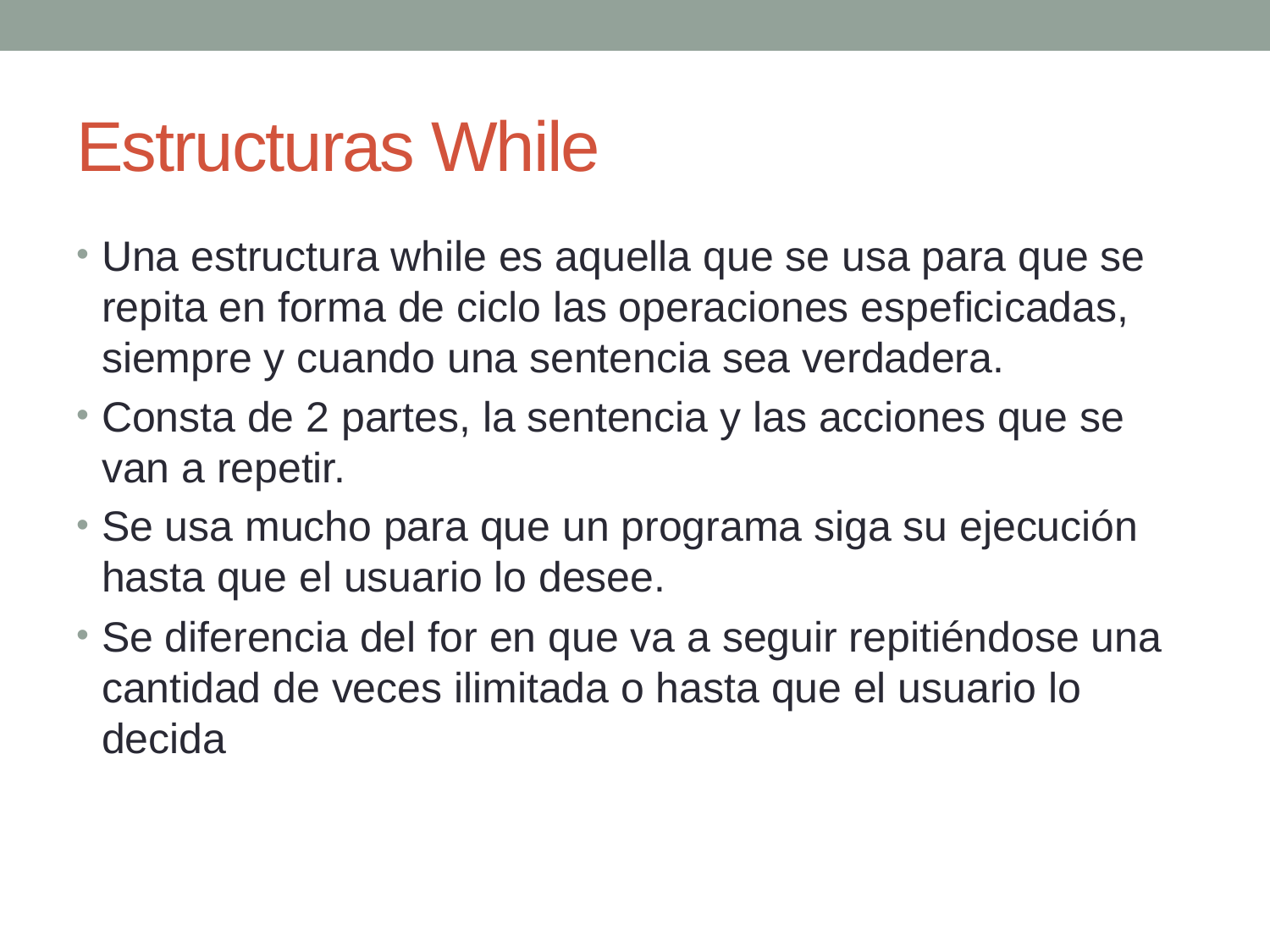

# Estructuras While
Una estructura while es aquella que se usa para que se repita en forma de ciclo las operaciones espeficicadas, siempre y cuando una sentencia sea verdadera.
Consta de 2 partes, la sentencia y las acciones que se van a repetir.
Se usa mucho para que un programa siga su ejecución hasta que el usuario lo desee.
Se diferencia del for en que va a seguir repitiéndose una cantidad de veces ilimitada o hasta que el usuario lo decida